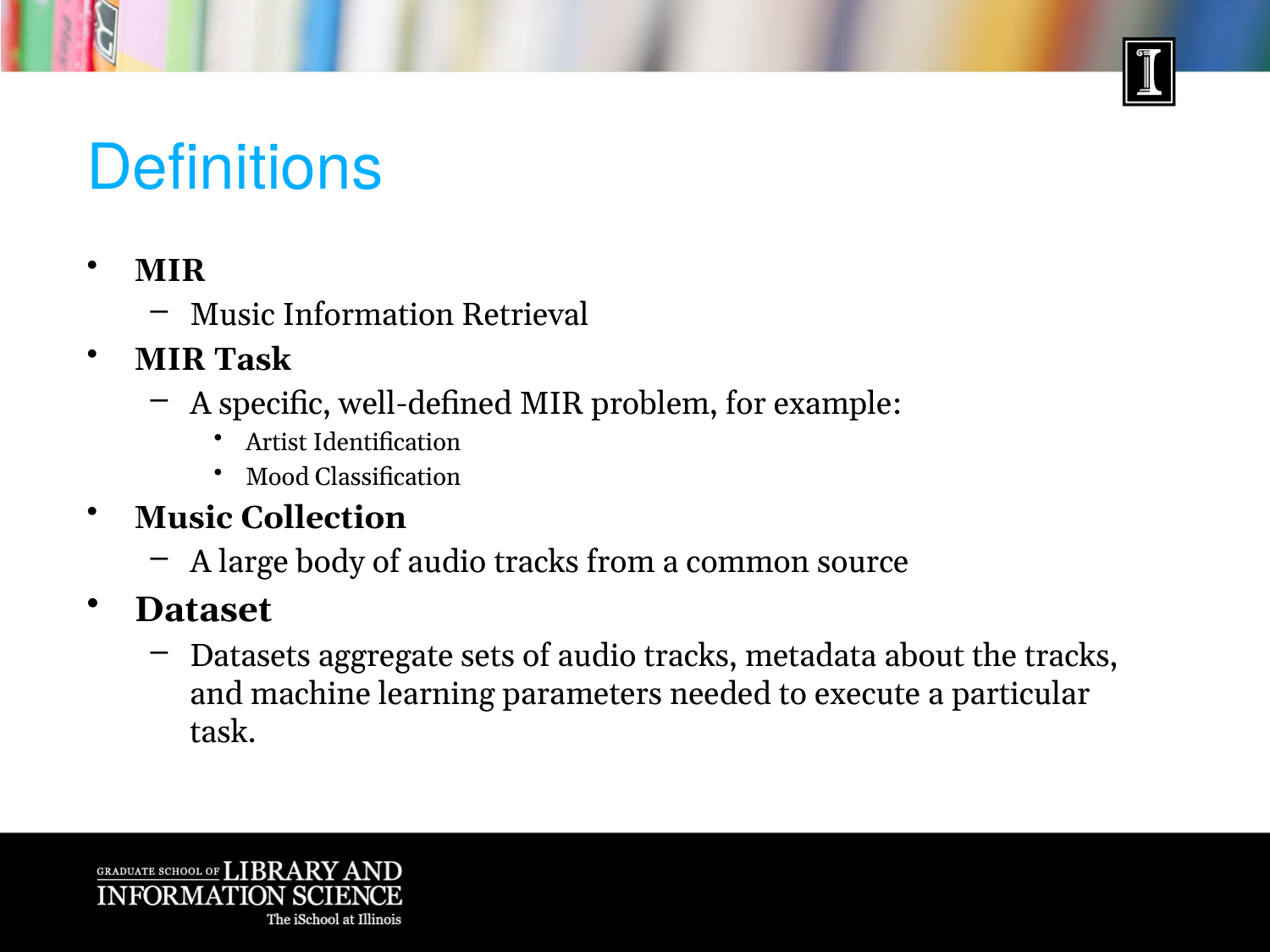

# Definitions
MIR
Music Information Retrieval
MIR Task
A specific, well-defined MIR problem, for example:
Artist Identification
Mood Classification
Music Collection
A large body of audio tracks from a common source
Dataset
Datasets aggregate sets of audio tracks, metadata about the tracks, and machine learning parameters needed to execute a particular task.
6